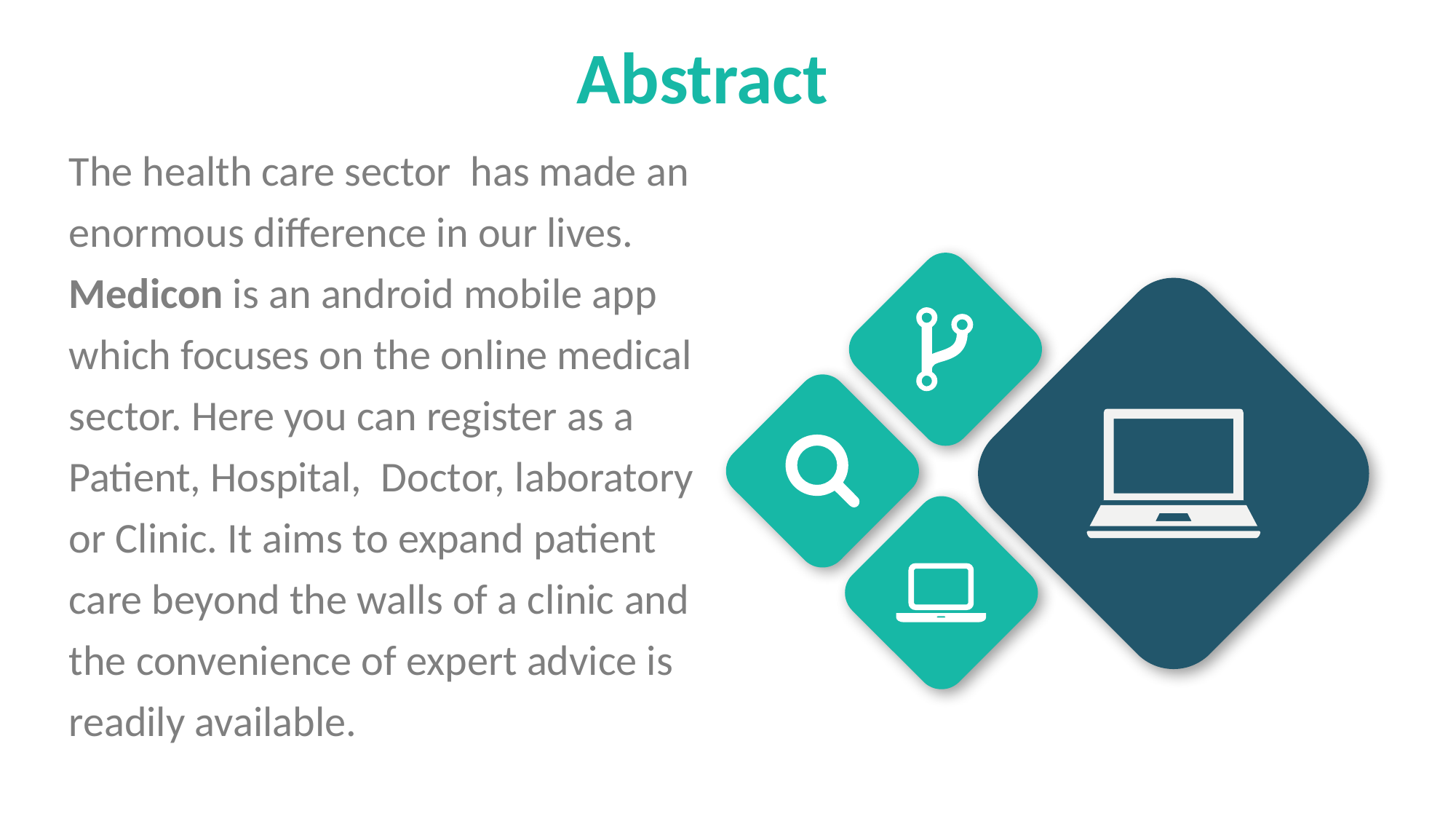

Abstract
The health care sector  has made an enormous difference in our lives. Medicon is an android mobile app which focuses on the online medical sector. Here you can register as a Patient, Hospital,  Doctor, laboratory or Clinic. It aims to expand patient care beyond the walls of a clinic and the convenience of expert advice is readily available.